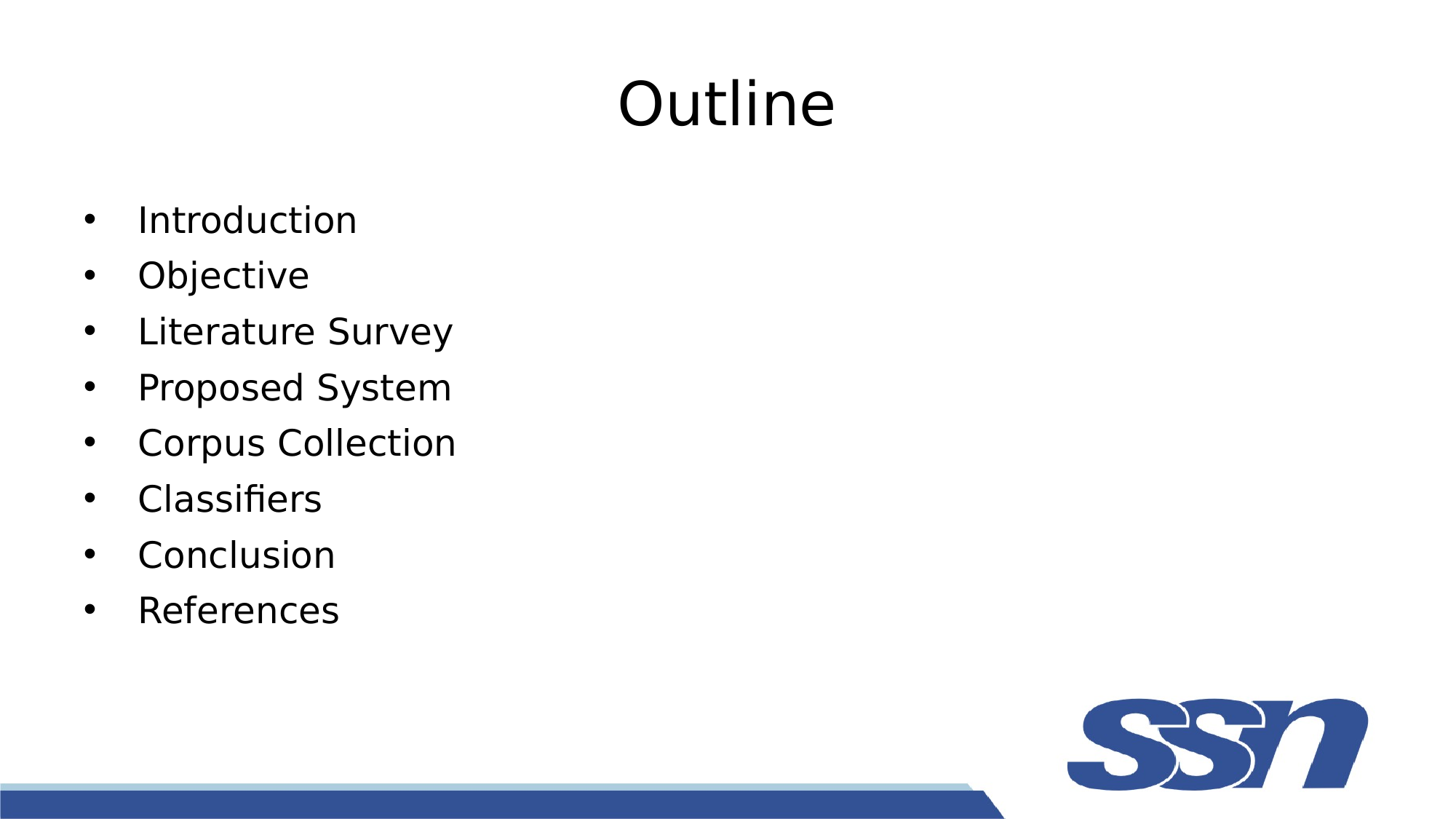

# Outline
Introduction
Objective
Literature Survey
Proposed System
Corpus Collection
Classifiers
Conclusion
References